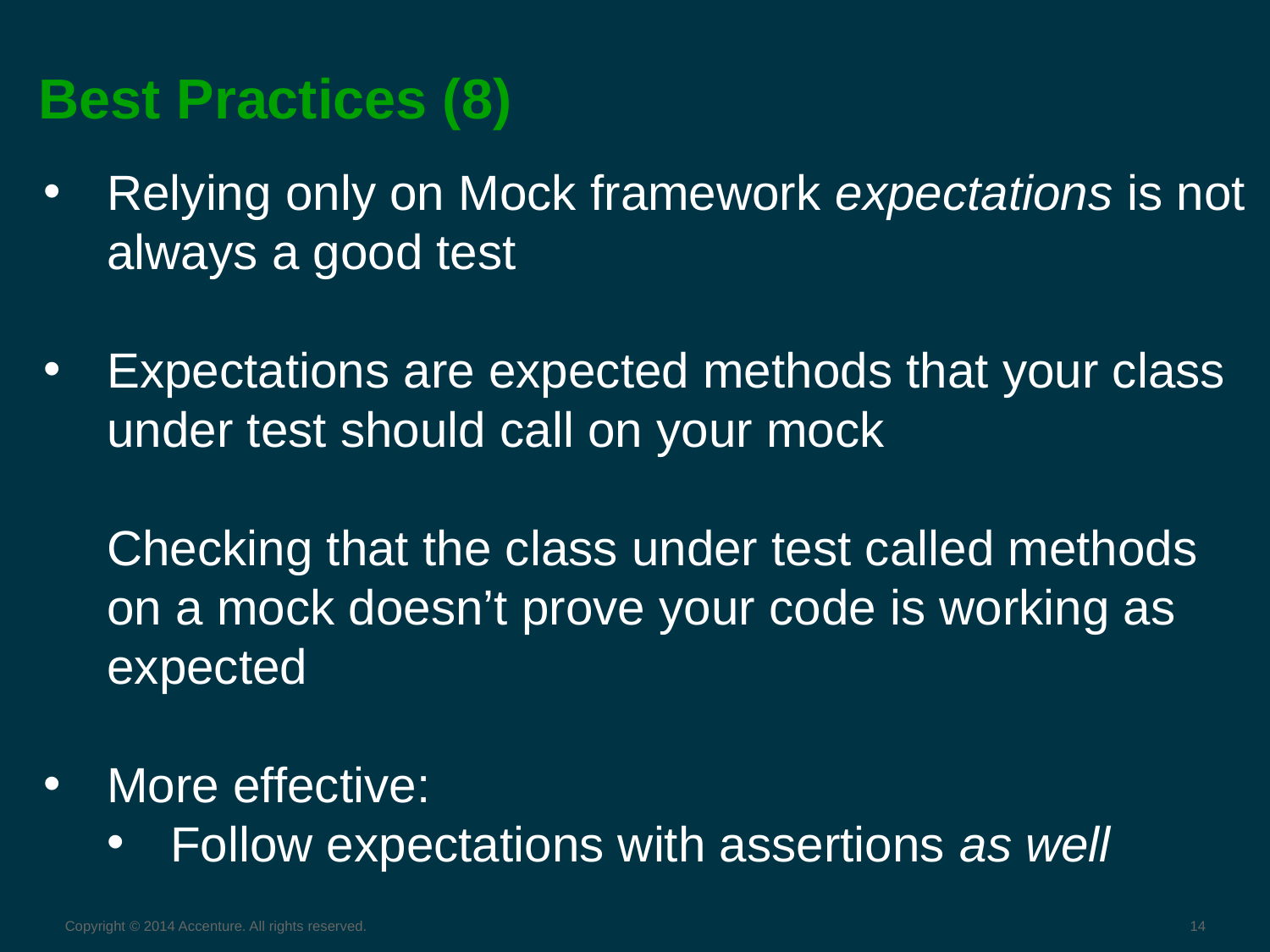

# Best Practices (8)
Relying only on Mock framework expectations is not
always a good test

Expectations are expected methods that your class
under test should call on your mock

Checking that the class under test called methods on a mock doesn’t prove your code is working as expected

More effective:
Follow expectations with assertions as well